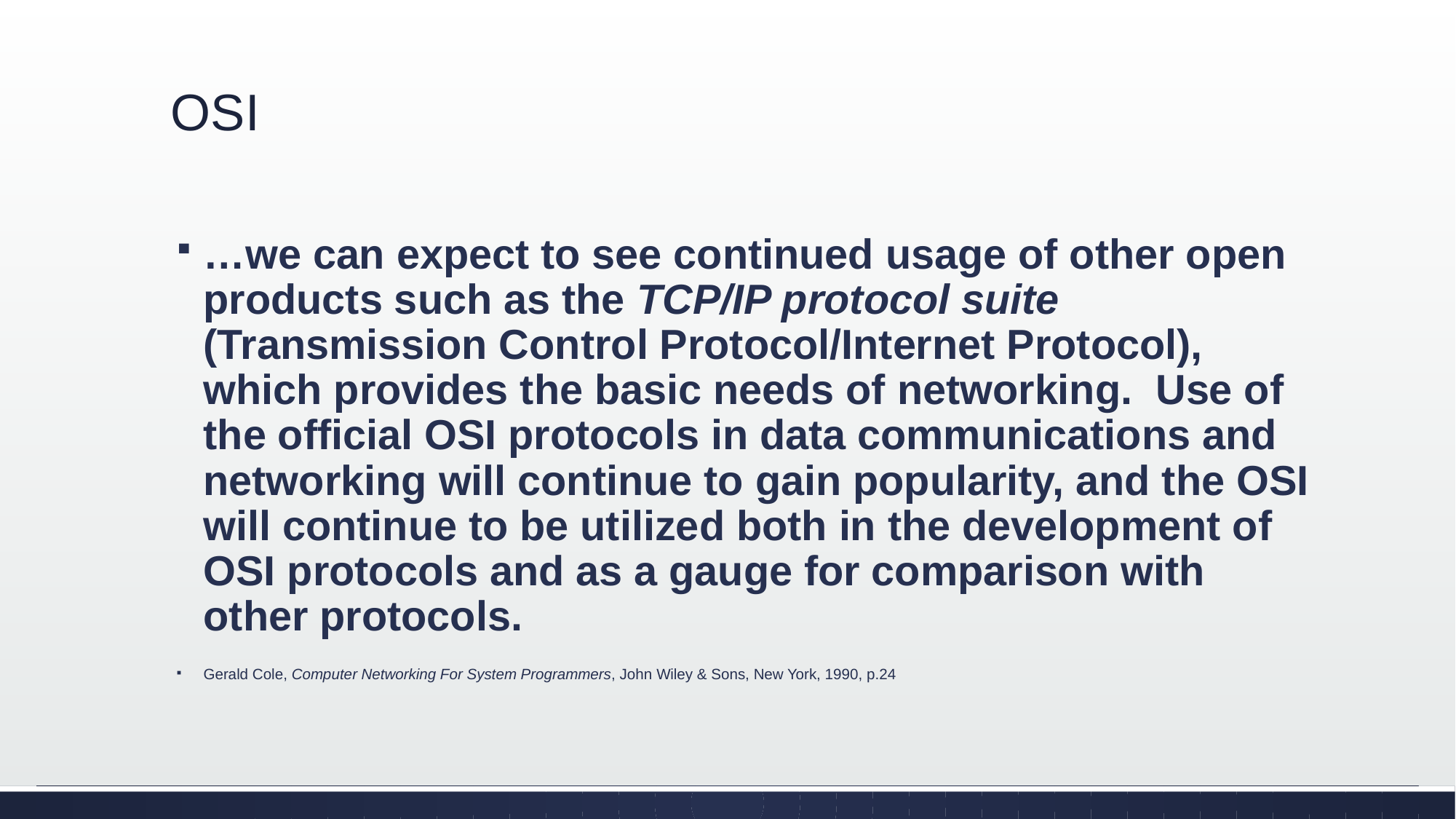

# OSI
…we can expect to see continued usage of other open products such as the TCP/IP protocol suite (Transmission Control Protocol/Internet Protocol), which provides the basic needs of networking.  Use of the official OSI protocols in data communications and networking will continue to gain popularity, and the OSI will continue to be utilized both in the development of OSI protocols and as a gauge for comparison with other protocols.
Gerald Cole, Computer Networking For System Programmers, John Wiley & Sons, New York, 1990, p.24